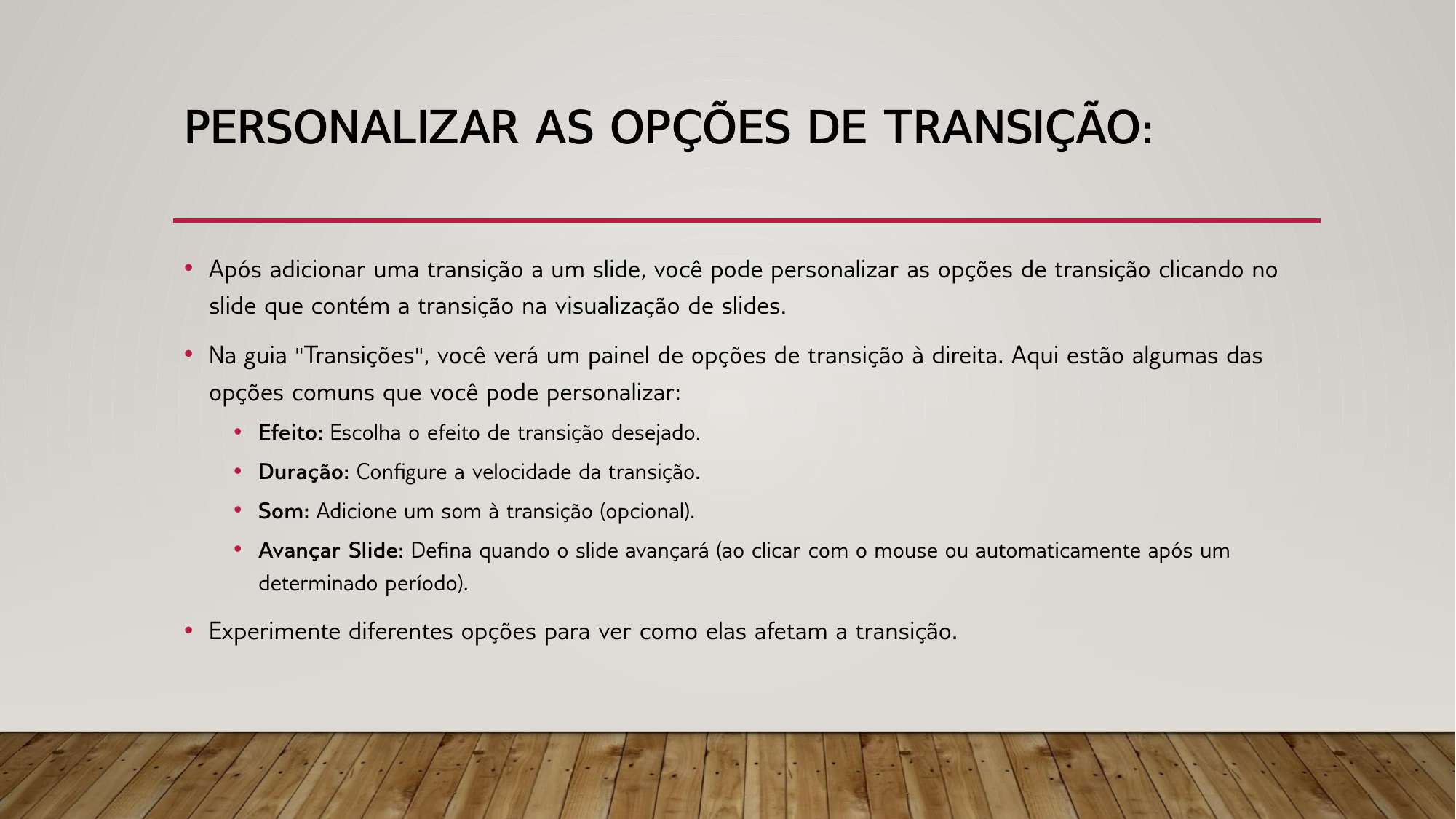

# PERSONALIZAR AS OPÇÕES DE TRANSIÇÃO:
Após adicionar uma transição a um slide, você pode personalizar as opções de transição clicando no slide que contém a transição na visualização de slides.
Na guia "Transições", você verá um painel de opções de transição à direita. Aqui estão algumas das opções comuns que você pode personalizar:
Efeito: Escolha o efeito de transição desejado.
Duração: Configure a velocidade da transição.
Som: Adicione um som à transição (opcional).
Avançar Slide: Defina quando o slide avançará (ao clicar com o mouse ou automaticamente após um determinado período).
Experimente diferentes opções para ver como elas afetam a transição.